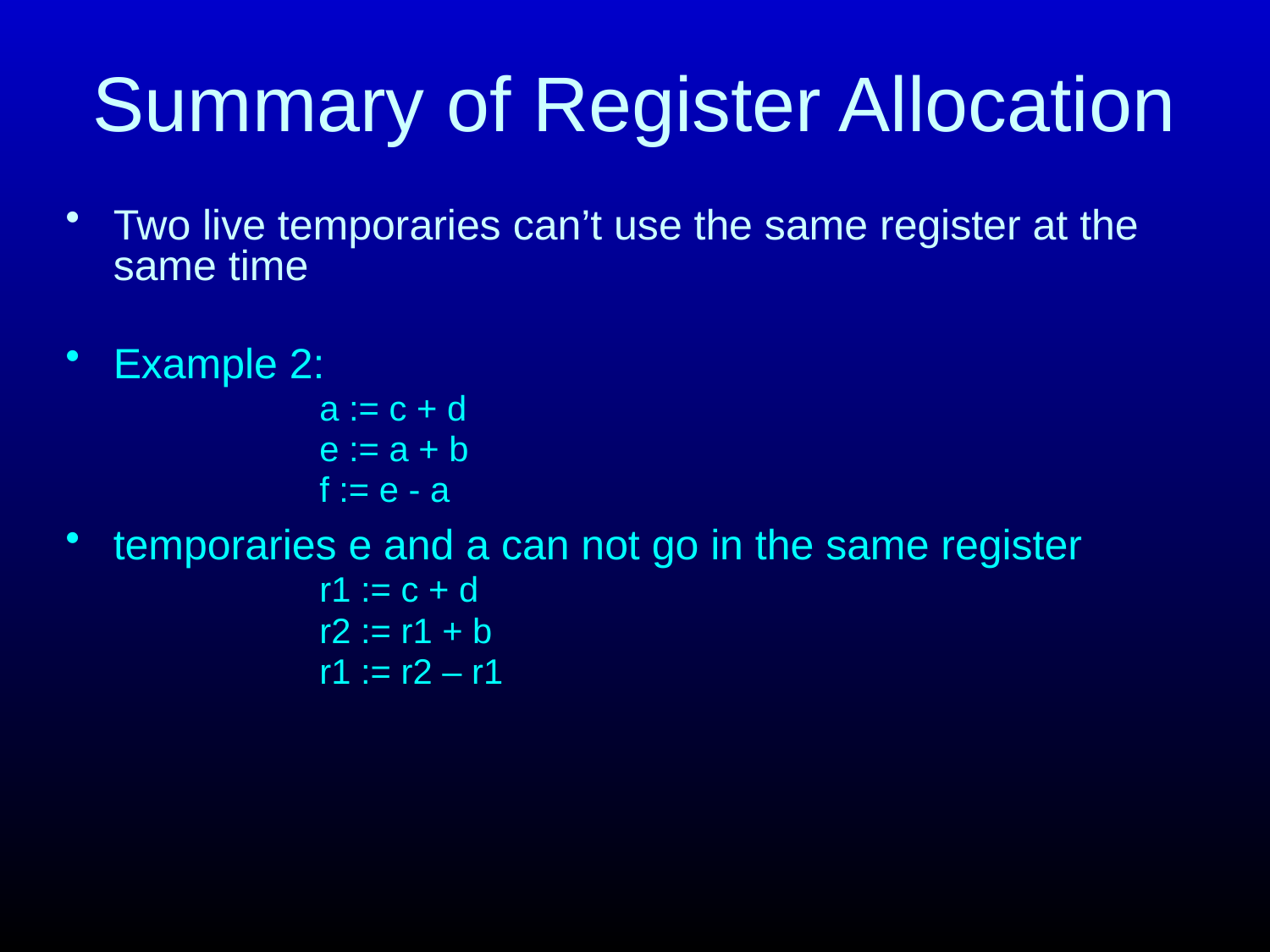

# Summary of Register Allocation
Two live temporaries can’t use the same register at the same time

Example 2:
a := c + d
e := a + b
f := e - a
temporaries e and a can not go in the same register
r1 := c + d
r2 := r1 + b
r1 := r2 – r1